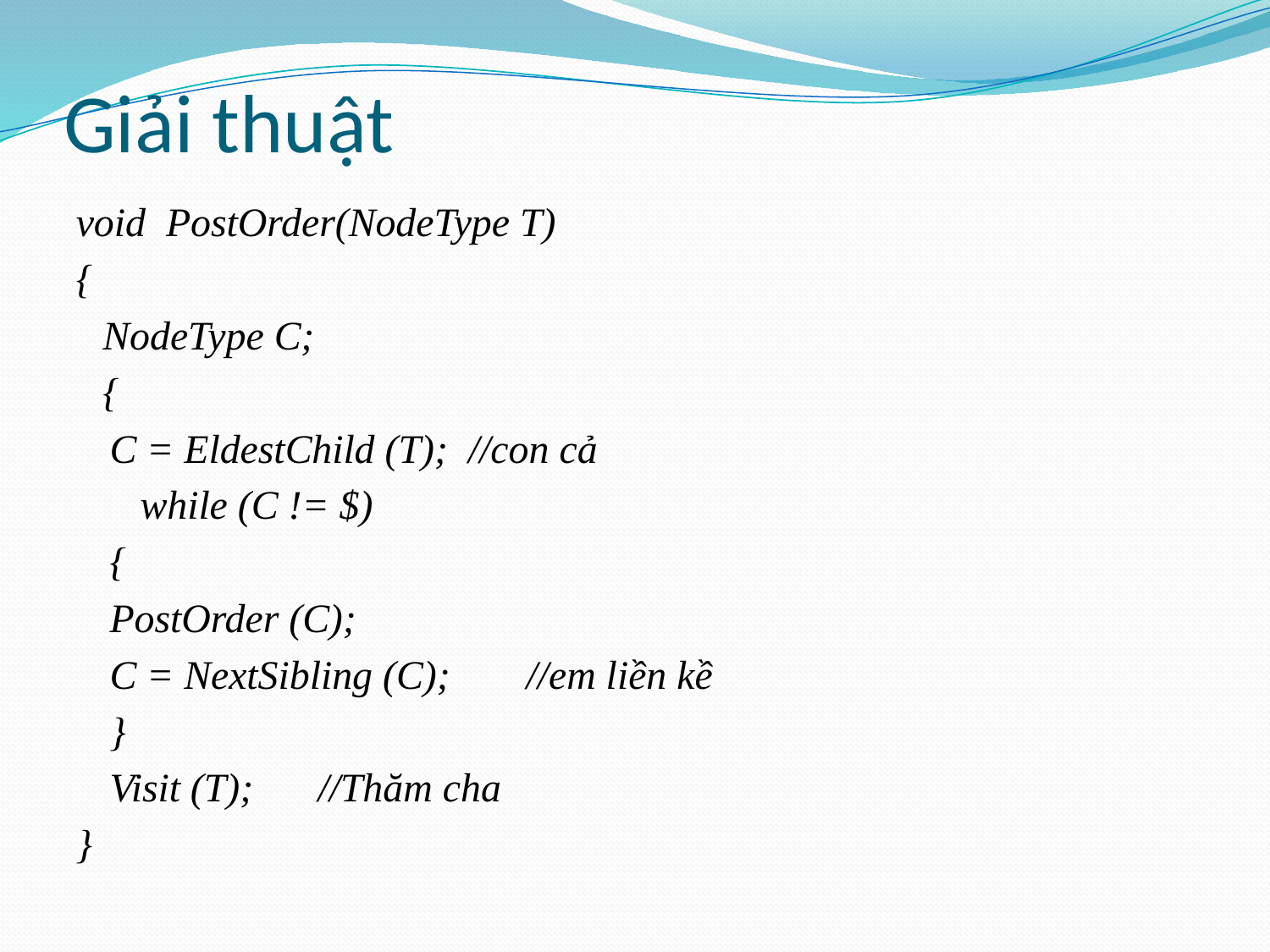

# Giải thuật
void  PostOrder(NodeType T)
{
NodeType C;
{
		C = EldestChild (T);  //con cả
		   while (C != $)
			{
				PostOrder (C);
				C = NextSibling (C);	//em liền kề
			}
			Visit (T); 	//Thăm cha
}